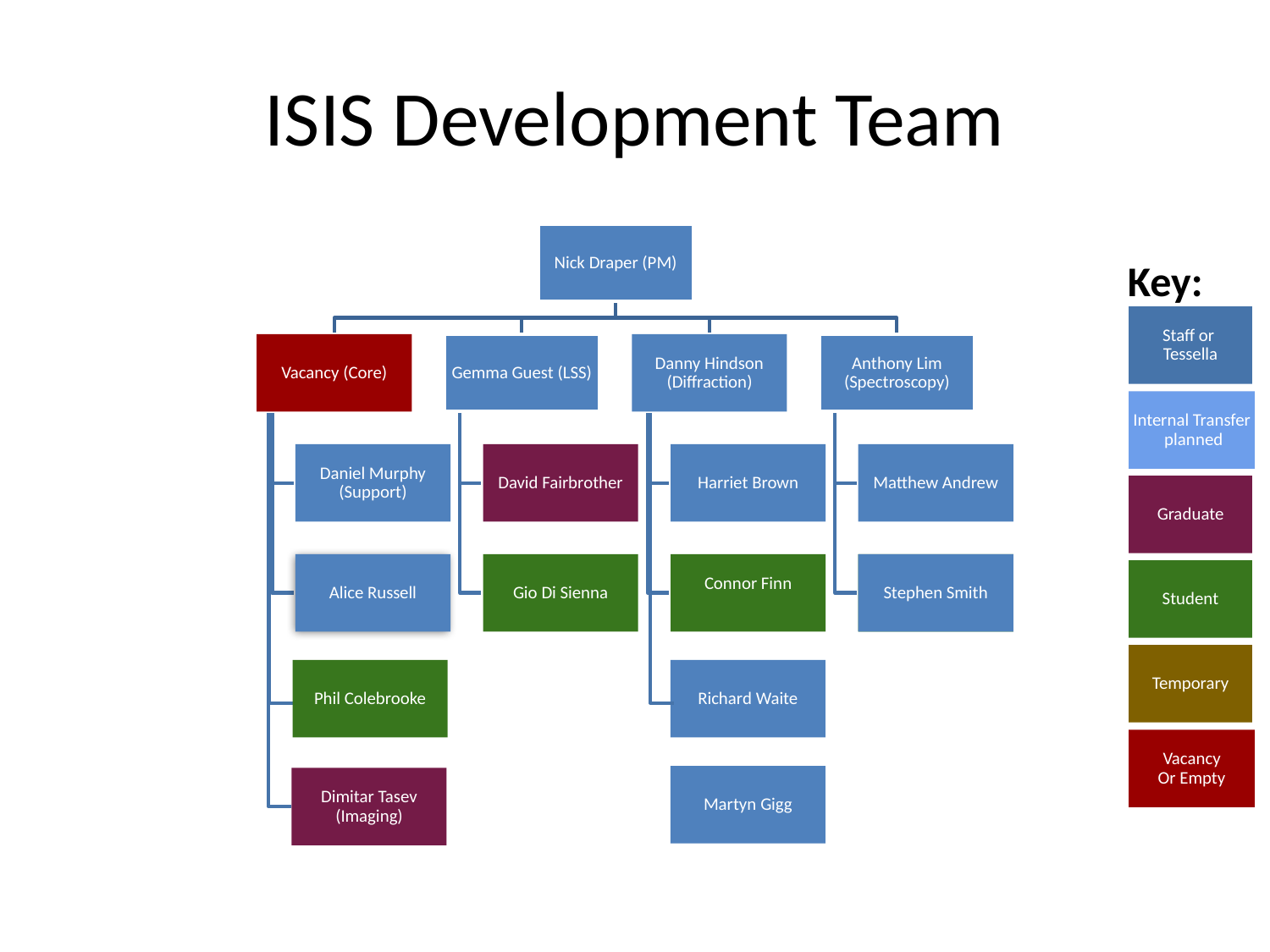

# ISIS Development Team

Nick Draper (PM)

Vacancy (Core)

Gemma Guest (LSS)

Danny Hindson (Diffraction)

Anthony Lim (Spectroscopy)

Daniel Murphy (Support)

David Fairbrother

Harriet Brown

Matthew Andrew

Alice Russell

Gio Di Sienna

Connor Finn

Student
Key:
Staff or
Tessella
Internal Transfer
 planned
Graduate
Student
Temporary
Vacancy
Or Empty

Dimitar Tasev (Imaging)

Stephen Smith
Richard Waite
Phil Colebrooke
Martyn Gigg